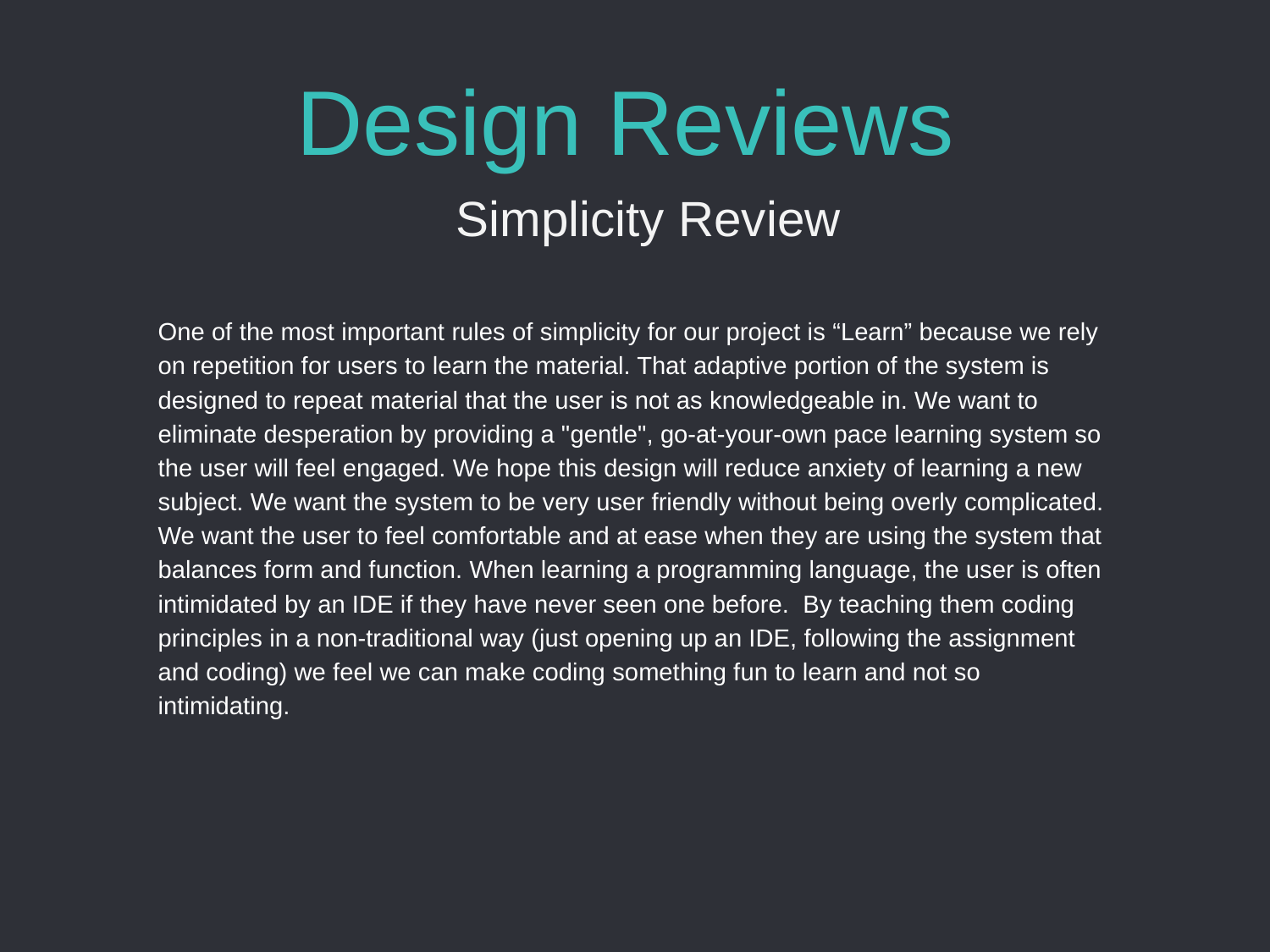

# Design Reviews
Simplicity Review
One of the most important rules of simplicity for our project is “Learn” because we rely on repetition for users to learn the material. That adaptive portion of the system is designed to repeat material that the user is not as knowledgeable in. We want to eliminate desperation by providing a "gentle", go-at-your-own pace learning system so the user will feel engaged. We hope this design will reduce anxiety of learning a new subject. We want the system to be very user friendly without being overly complicated.  We want the user to feel comfortable and at ease when they are using the system that balances form and function. When learning a programming language, the user is often intimidated by an IDE if they have never seen one before.  By teaching them coding principles in a non-traditional way (just opening up an IDE, following the assignment and coding) we feel we can make coding something fun to learn and not so intimidating.